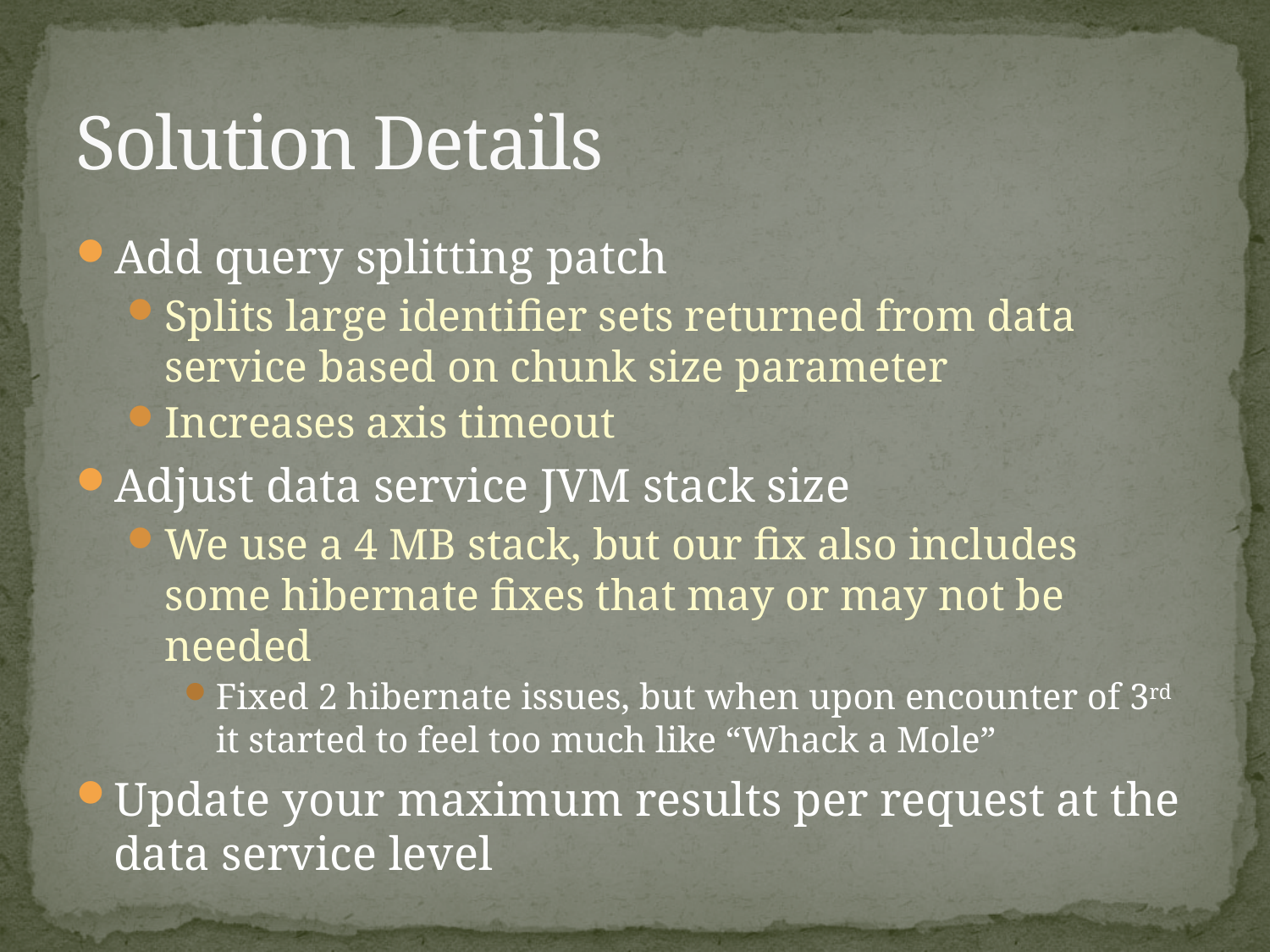

# Solution Details
Add query splitting patch
Splits large identifier sets returned from data service based on chunk size parameter
Increases axis timeout
Adjust data service JVM stack size
We use a 4 MB stack, but our fix also includes some hibernate fixes that may or may not be needed
Fixed 2 hibernate issues, but when upon encounter of 3rd it started to feel too much like “Whack a Mole”
Update your maximum results per request at the data service level